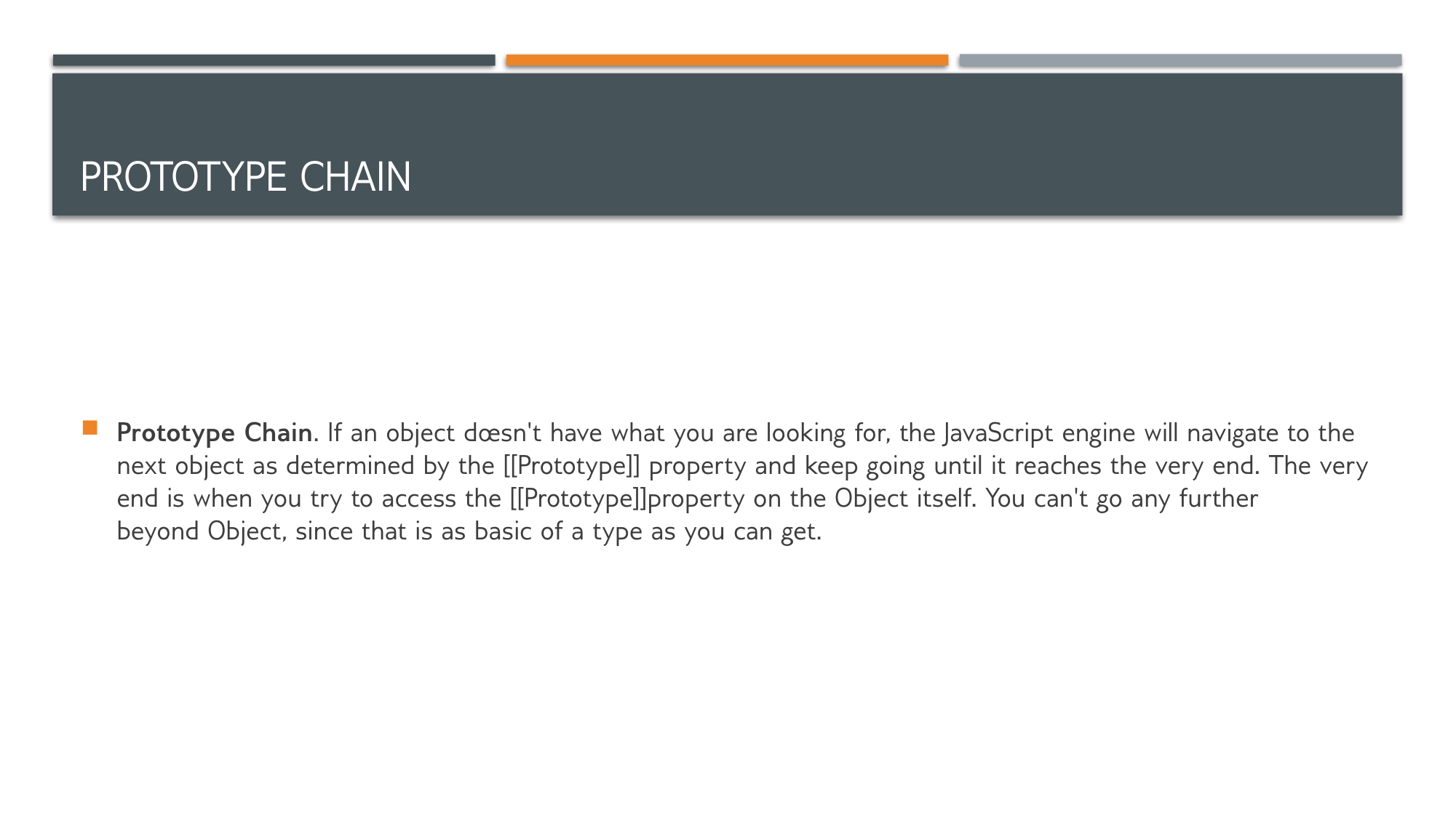

# Prototype chain
Prototype Chain. If an object doesn't have what you are looking for, the JavaScript engine will navigate to the next object as determined by the [[Prototype]] property and keep going until it reaches the very end. The very end is when you try to access the [[Prototype]]property on the Object itself. You can't go any further beyond Object, since that is as basic of a type as you can get.